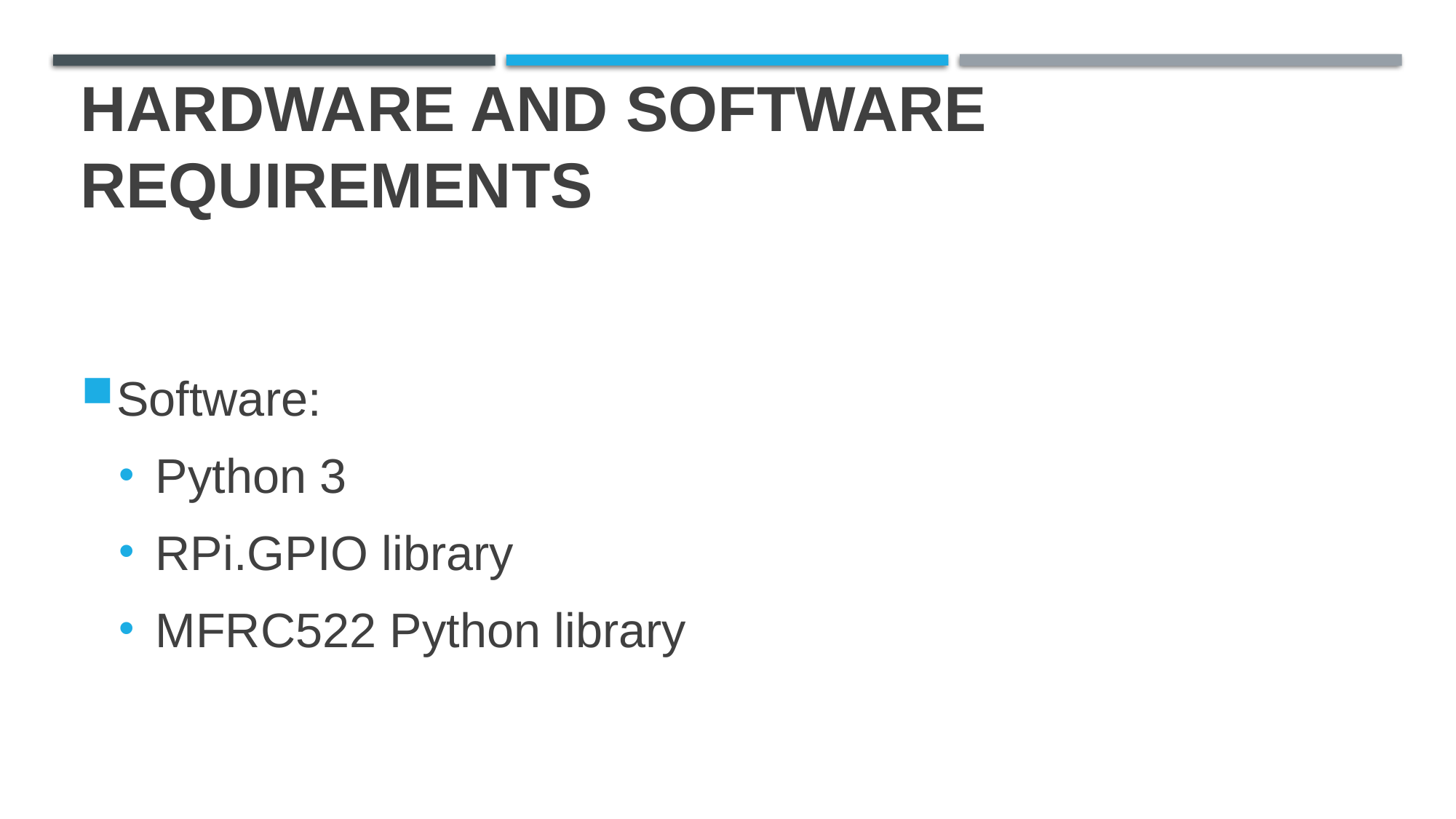

# Hardware and Software Requirements
Software:
Python 3
RPi.GPIO library
MFRC522 Python library